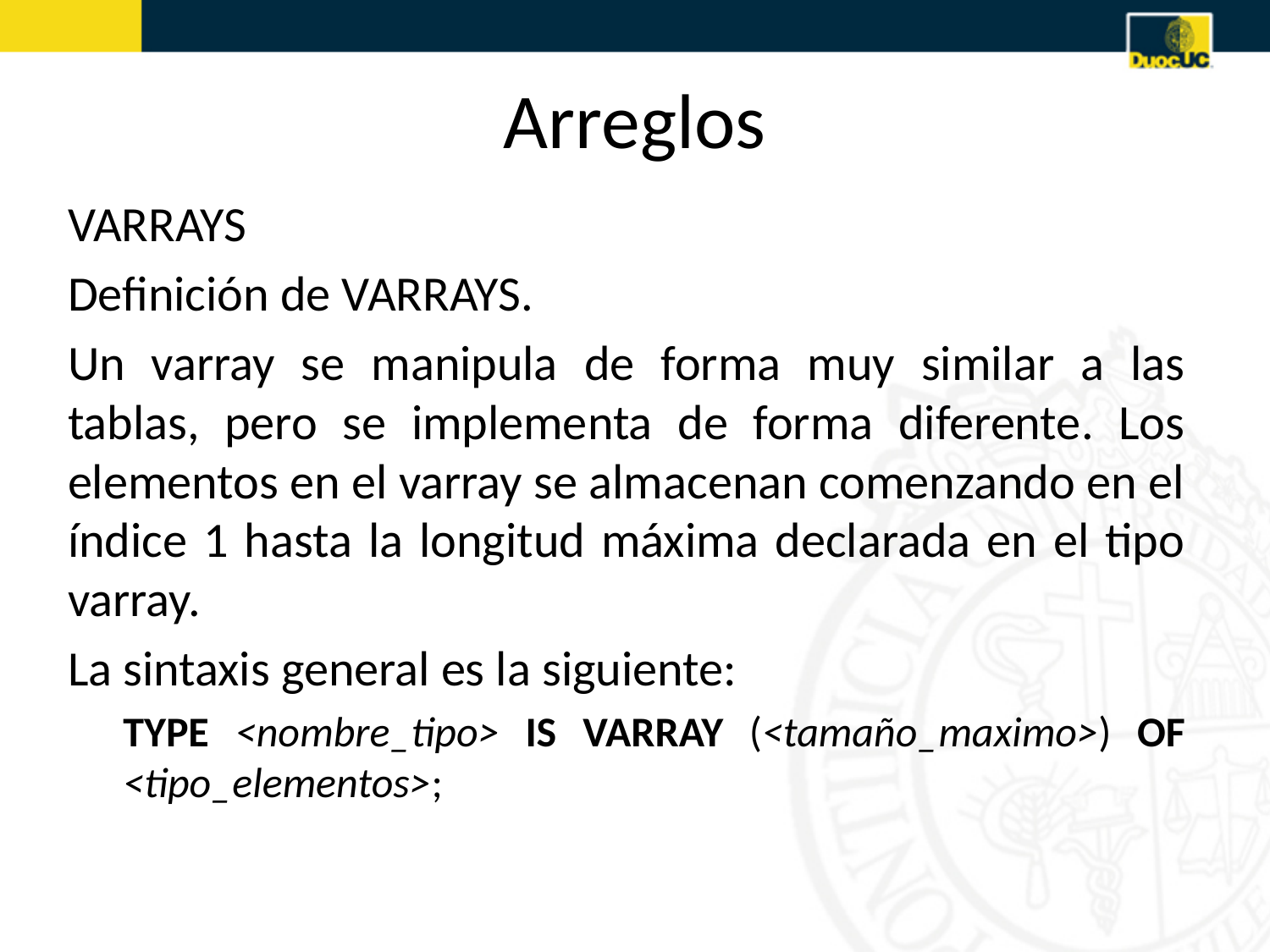

# Arreglos
VARRAYS
Definición de VARRAYS.
Un varray se manipula de forma muy similar a las tablas, pero se implementa de forma diferente. Los elementos en el varray se almacenan comenzando en el índice 1 hasta la longitud máxima declarada en el tipo varray.
La sintaxis general es la siguiente:
TYPE <nombre_tipo> IS VARRAY (<tamaño_maximo>) OF <tipo_elementos>;